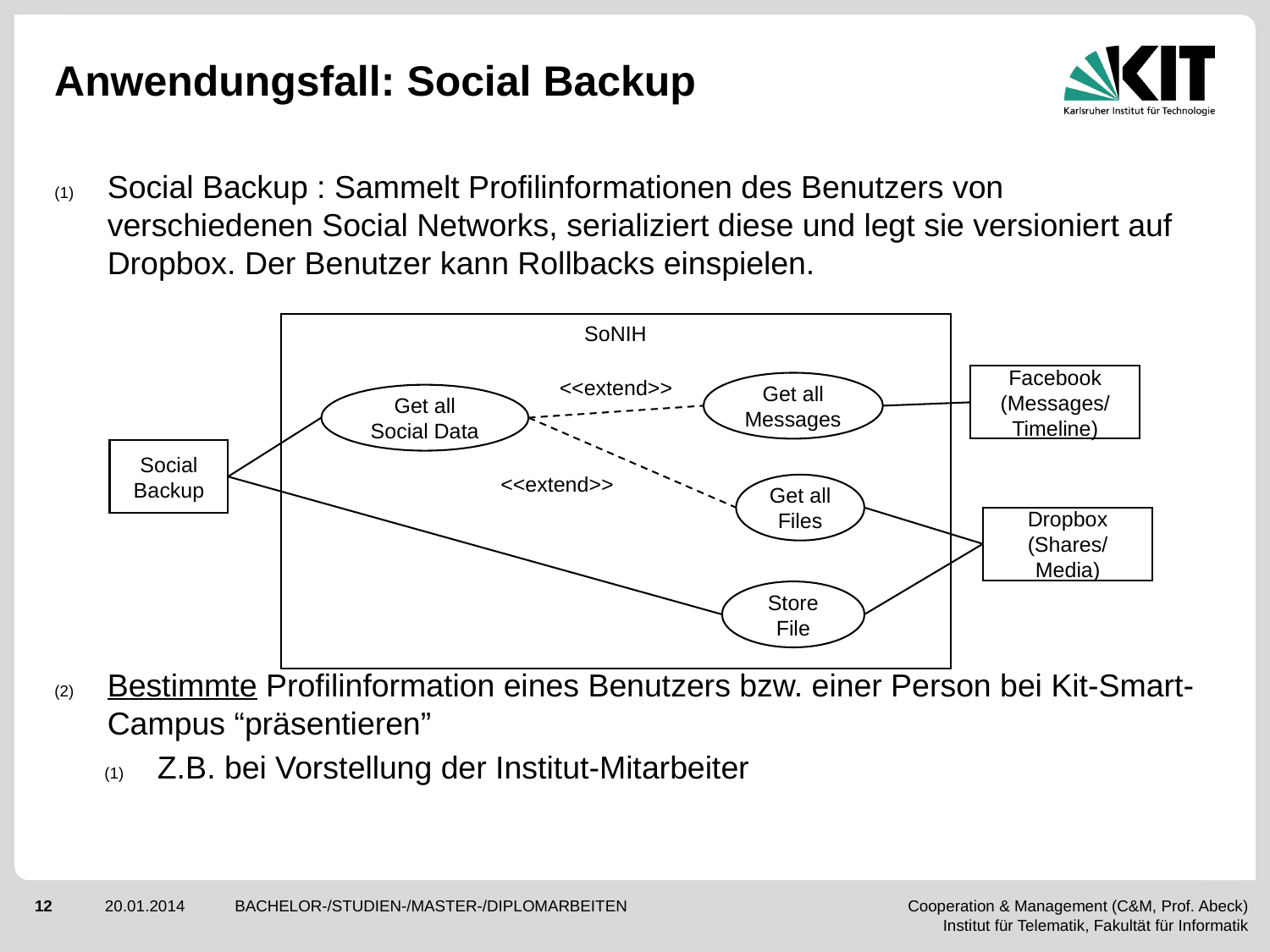

# Anwendungsfall: Social Backup
Social Backup : Sammelt Profilinformationen des Benutzers von verschiedenen Social Networks, serializiert diese und legt sie versioniert auf Dropbox. Der Benutzer kann Rollbacks einspielen.

Bestimmte Profilinformation eines Benutzers bzw. einer Person bei Kit-Smart-Campus “präsentieren”
Z.B. bei Vorstellung der Institut-Mitarbeiter
SoNIH
Facebook
(Messages/Timeline)
<<extend>>
Get all Messages
Get all
Social Data
Social
Backup
<<extend>>
Get all Files
Dropbox
(Shares/Media)
Store
File
BACHELOR-/STUDIEN-/MASTER-/DIPLOMARBEITEN